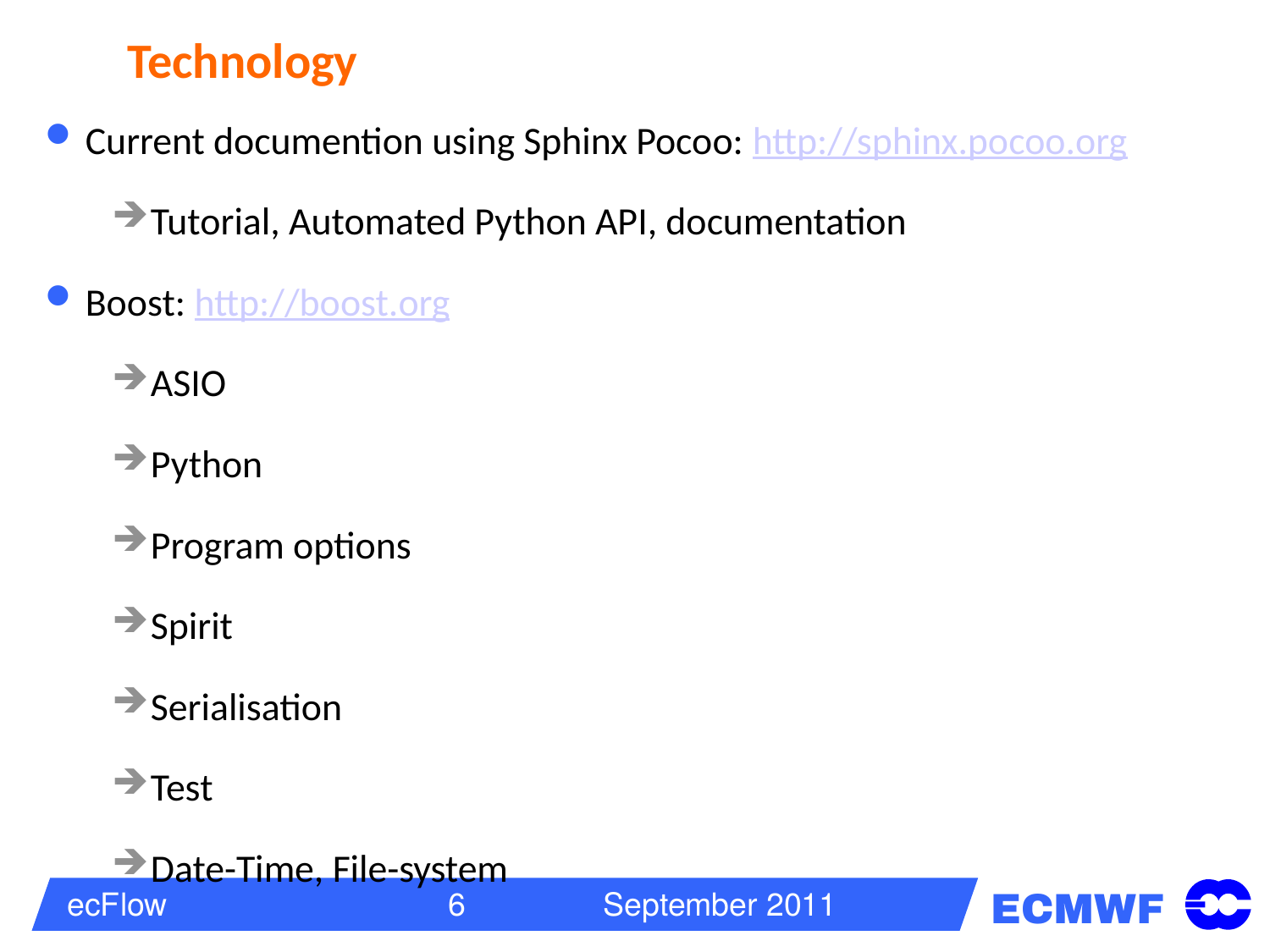

# Technology
Current documention using Sphinx Pocoo: http://sphinx.pocoo.org
Tutorial, Automated Python API, documentation
Boost: http://boost.org
ASIO
Python
Program options
Spirit
Serialisation
Test
Date-Time, File-system